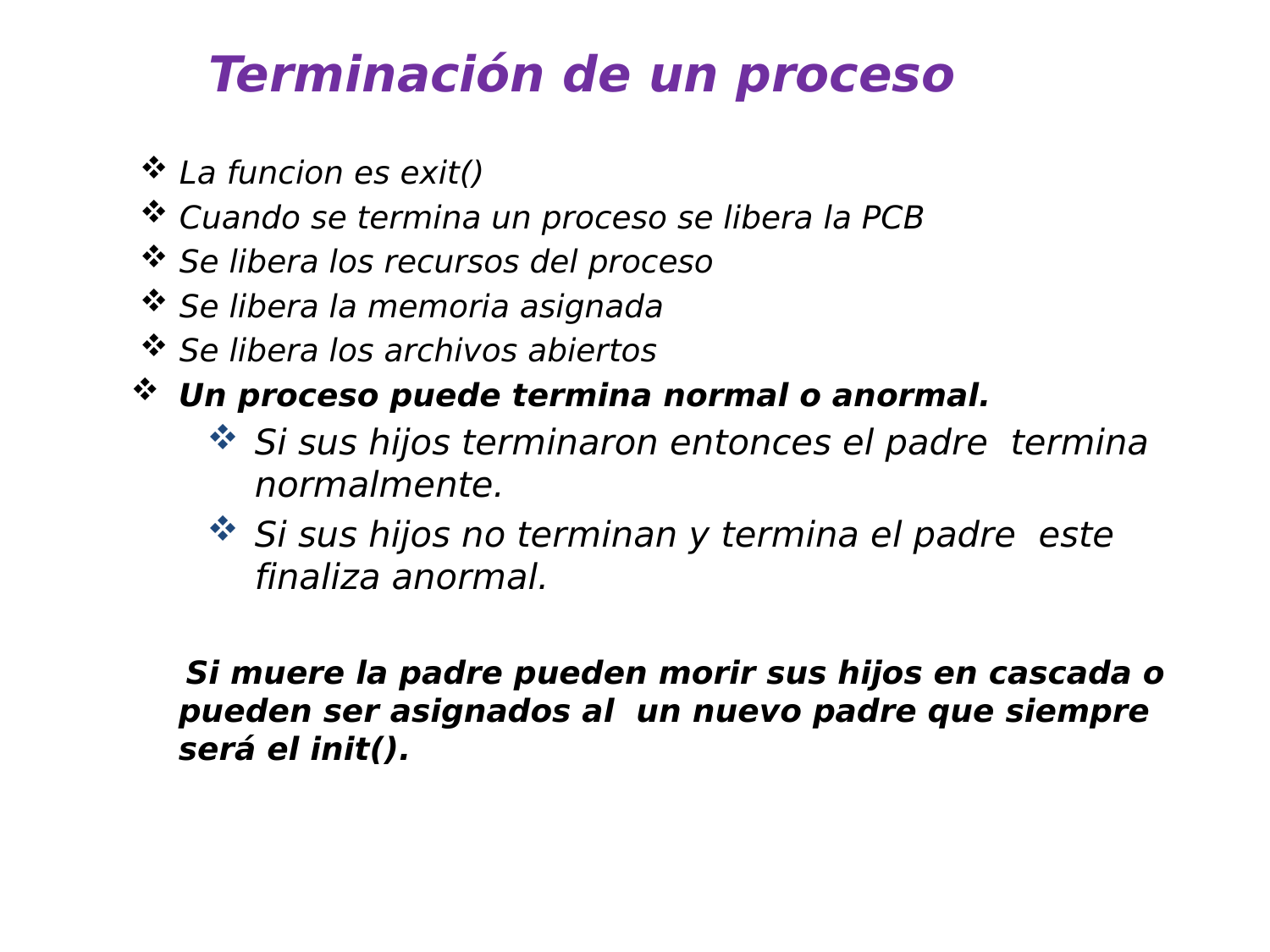

# Terminación de un proceso
La funcion es exit()
Cuando se termina un proceso se libera la PCB
Se libera los recursos del proceso
Se libera la memoria asignada
Se libera los archivos abiertos
Un proceso puede termina normal o anormal.
Si sus hijos terminaron entonces el padre  termina normalmente.
Si sus hijos no terminan y termina el padre  este finaliza anormal.

     Si muere la padre pueden morir sus hijos en cascada o pueden ser asignados al  un nuevo padre que siempre será el init().